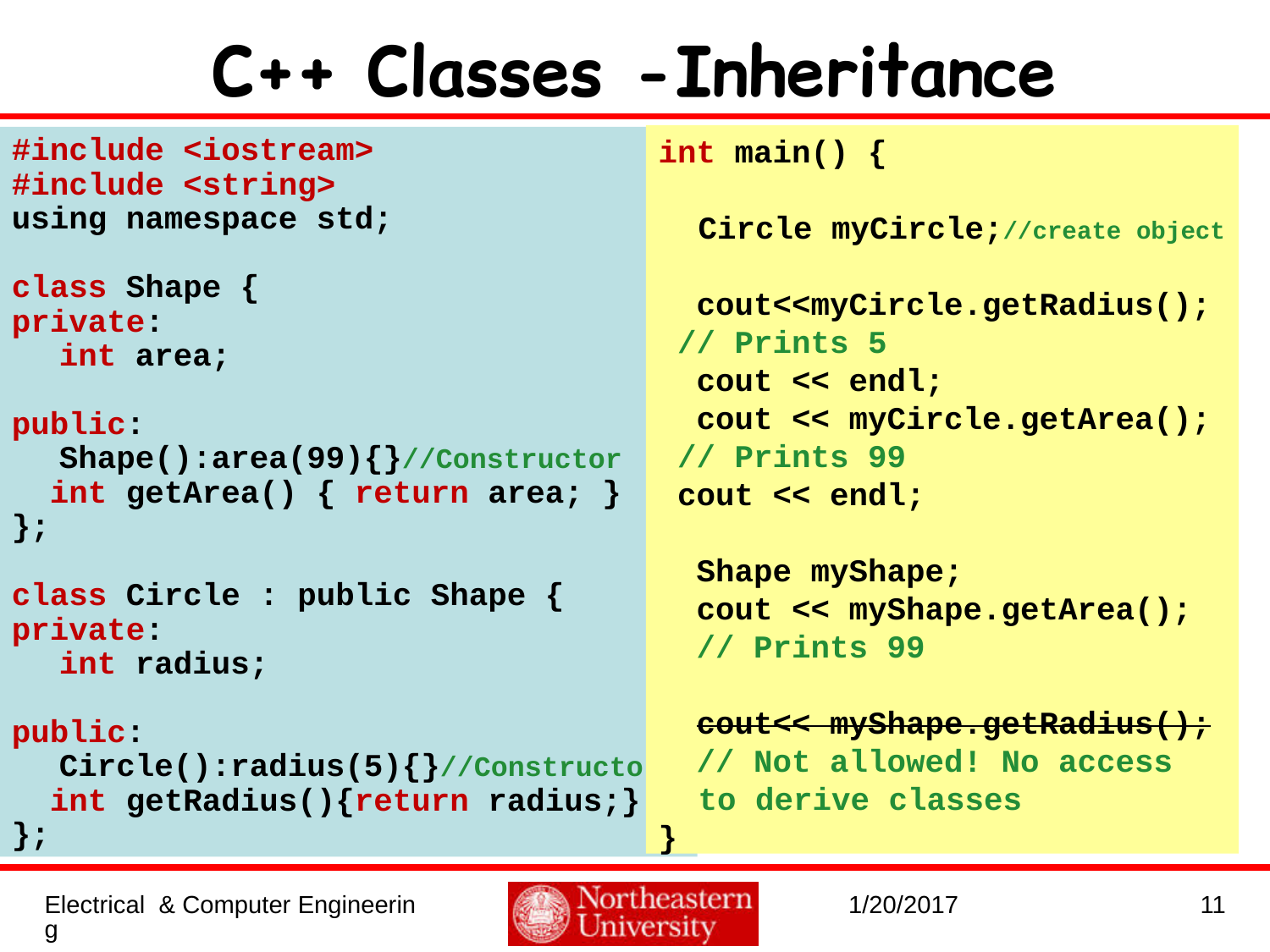

# C++ Classes -Inheritance
int main() {

	Circle myCircle;//create object

  cout<<myCircle.getRadius();
 // Prints 5
  cout << endl;
  cout << myCircle.getArea();
 // Prints 99
 cout << endl;

  Shape myShape;
  cout << myShape.getArea();
  // Prints 99

  cout<< myShape.getRadius();
  // Not allowed! No access to derive classes
}
#include <iostream>
#include <string>
using namespace std;

class Shape {
private:
	int area;

public:
	Shape():area(99){}//Constructor
  int getArea() { return area; }
};

class Circle : public Shape {
private:
	int radius;

public:
	Circle():radius(5){}//Constructor
  int getRadius(){return radius;}
};

Electrical  & Computer Engineering
1/20/2017
11